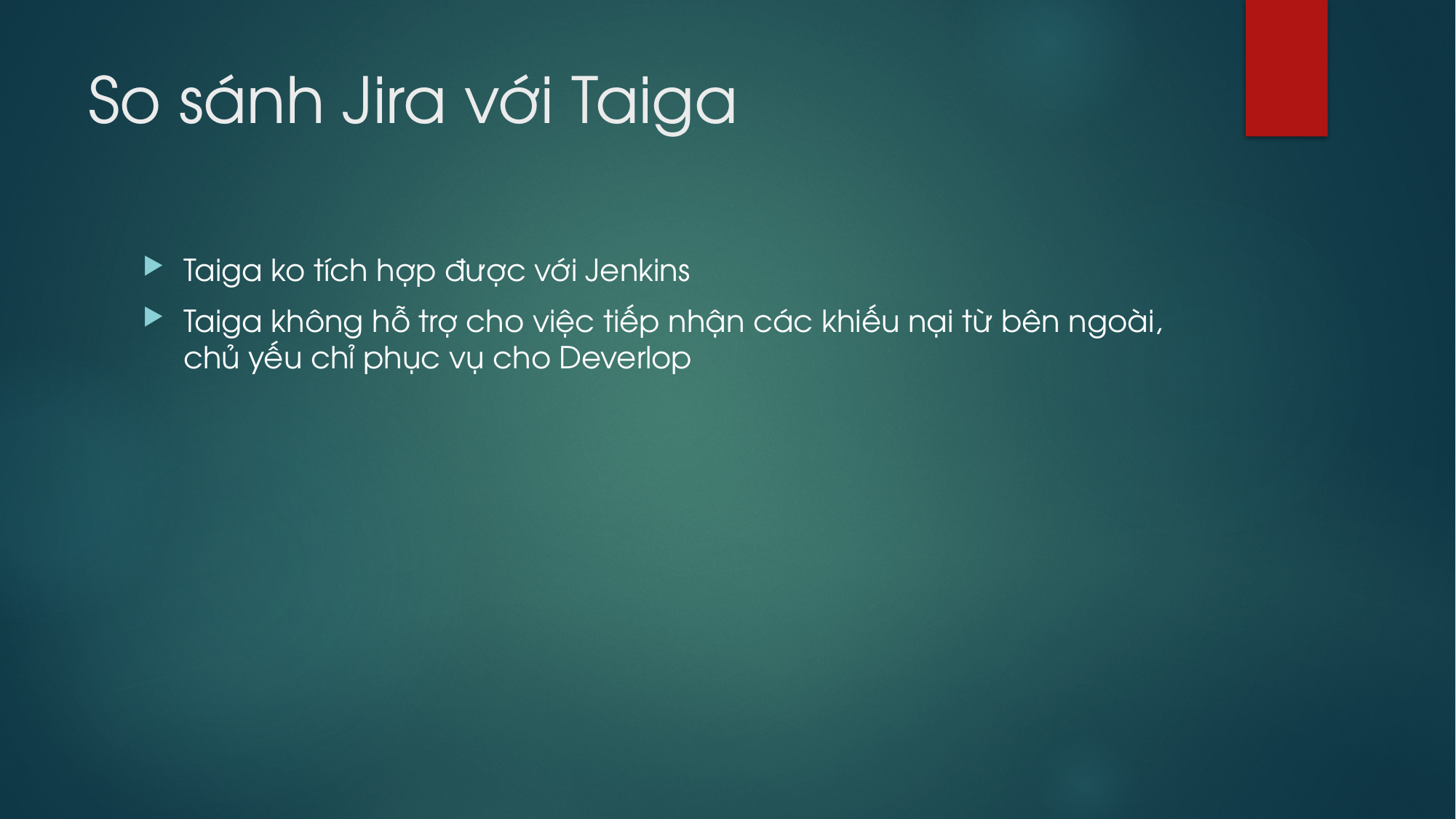

# So sánh Jira với Taiga
Taiga ko tích hợp được với Jenkins
Taiga không hỗ trợ cho việc tiếp nhận các khiếu nại từ bên ngoài, chủ yếu chỉ phục vụ cho Deverlop